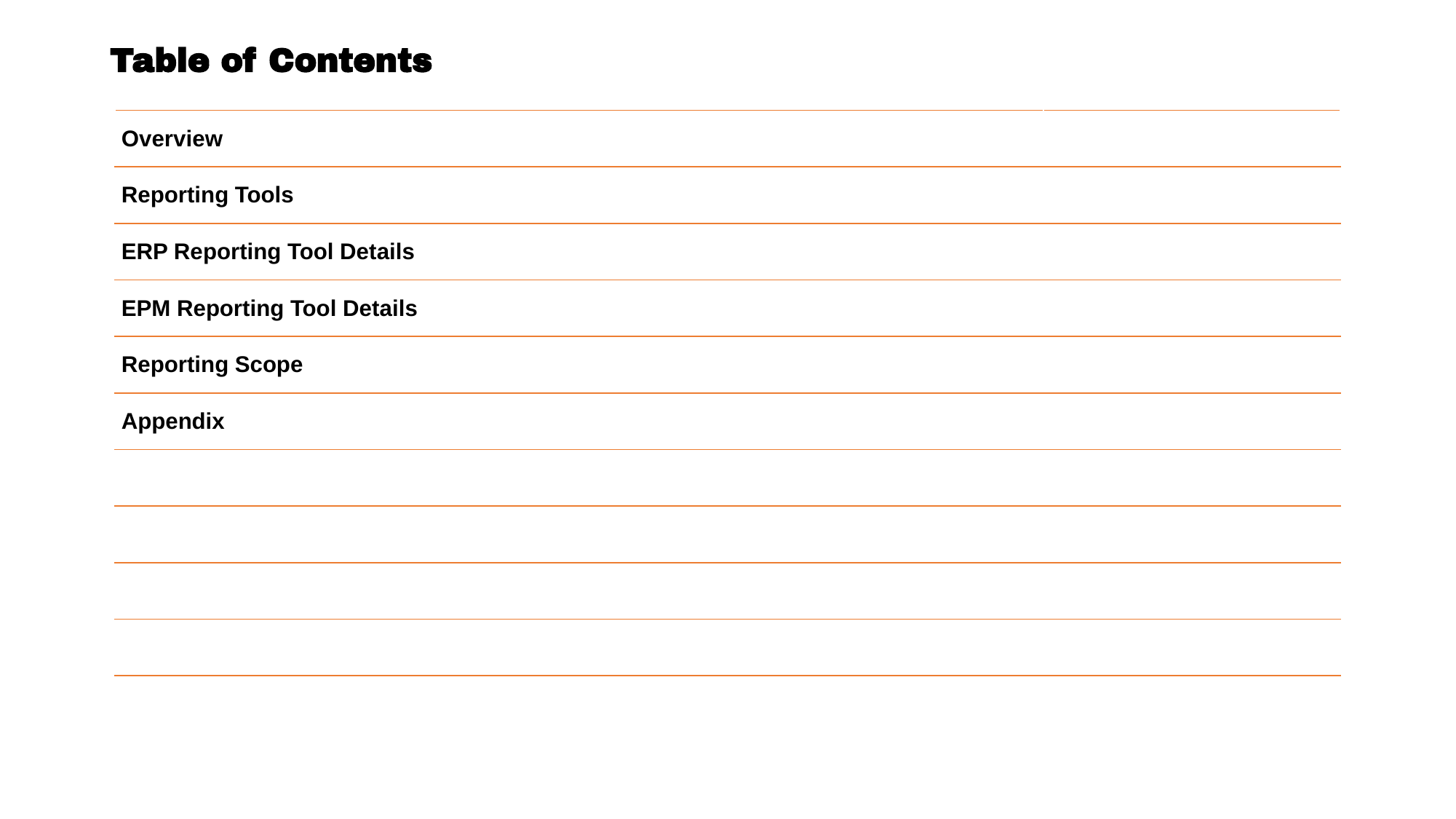

Table of Contents
| Overview |  |
| --- | --- |
| Reporting Tools |  |
| ERP Reporting Tool Details |  |
| EPM Reporting Tool Details |  |
| Reporting Scope |  |
| Appendix |  |
|  |  |
|  |  |
|  |  |
|  |  |